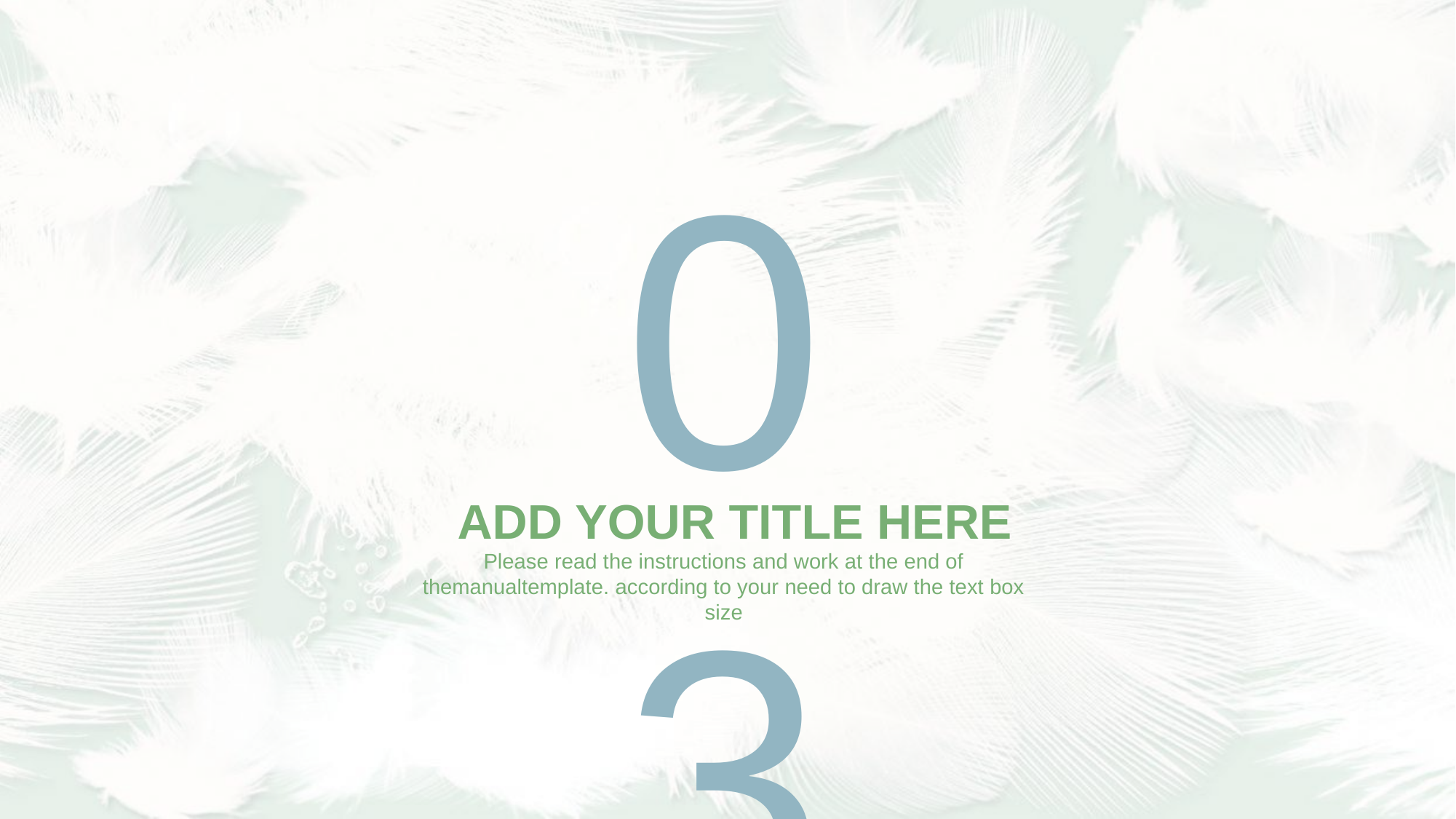

03
ADD YOUR TITLE HERE
Please read the instructions and work at the end of themanualtemplate. according to your need to draw the text box size